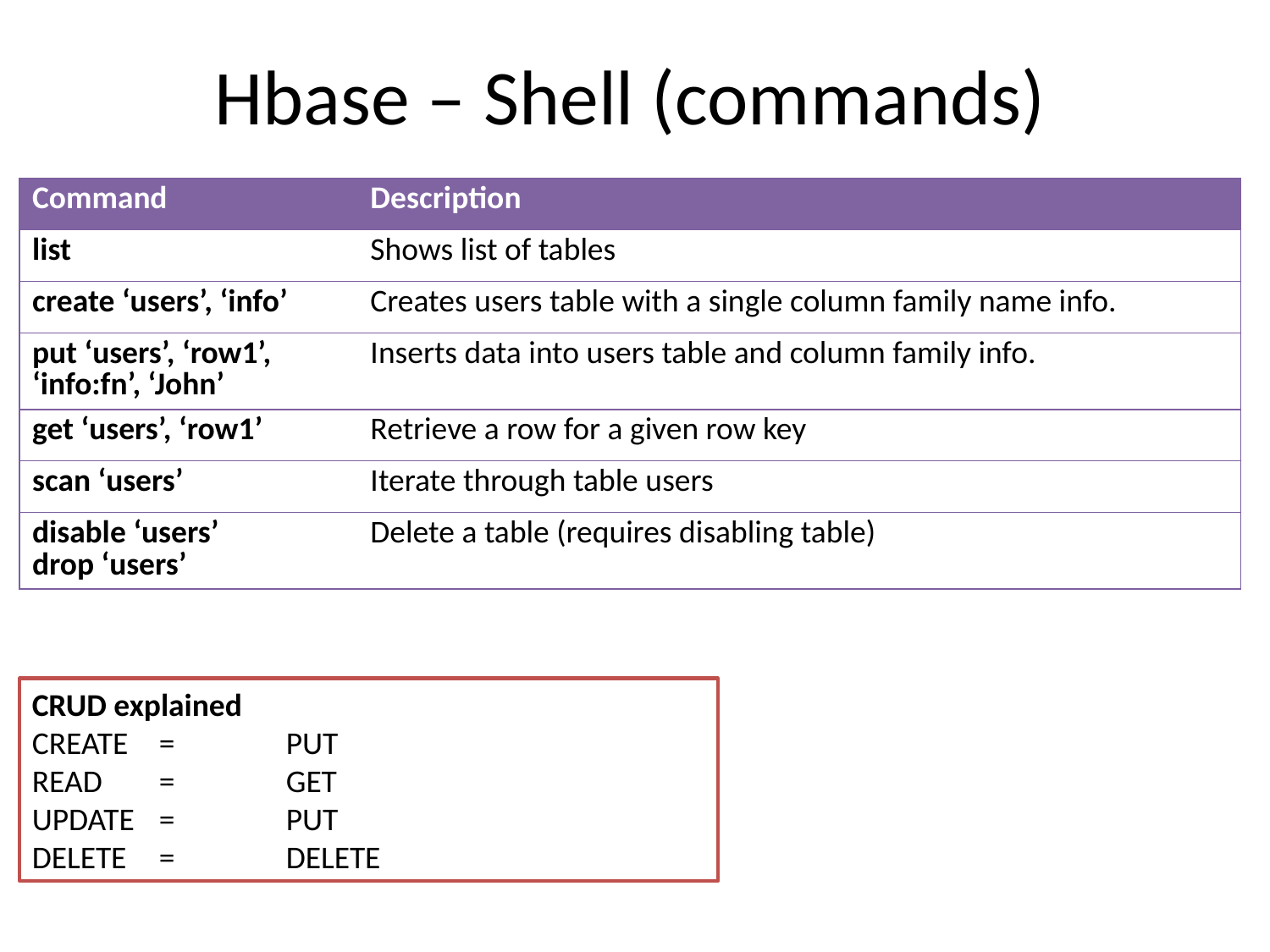

# Hbase – Shell (commands)
| Command | Description |
| --- | --- |
| list | Shows list of tables |
| create ‘users’, ‘info’ | Creates users table with a single column family name info. |
| put ‘users’, ‘row1’, ‘info:fn’, ‘John’ | Inserts data into users table and column family info. |
| get ‘users’, ‘row1’ | Retrieve a row for a given row key |
| scan ‘users’ | Iterate through table users |
| disable ‘users’ drop ‘users’ | Delete a table (requires disabling table) |
CRUD explained
CREATE 	= 	PUT
READ	=	GET
UPDATE	=	PUT
DELETE	=	DELETE